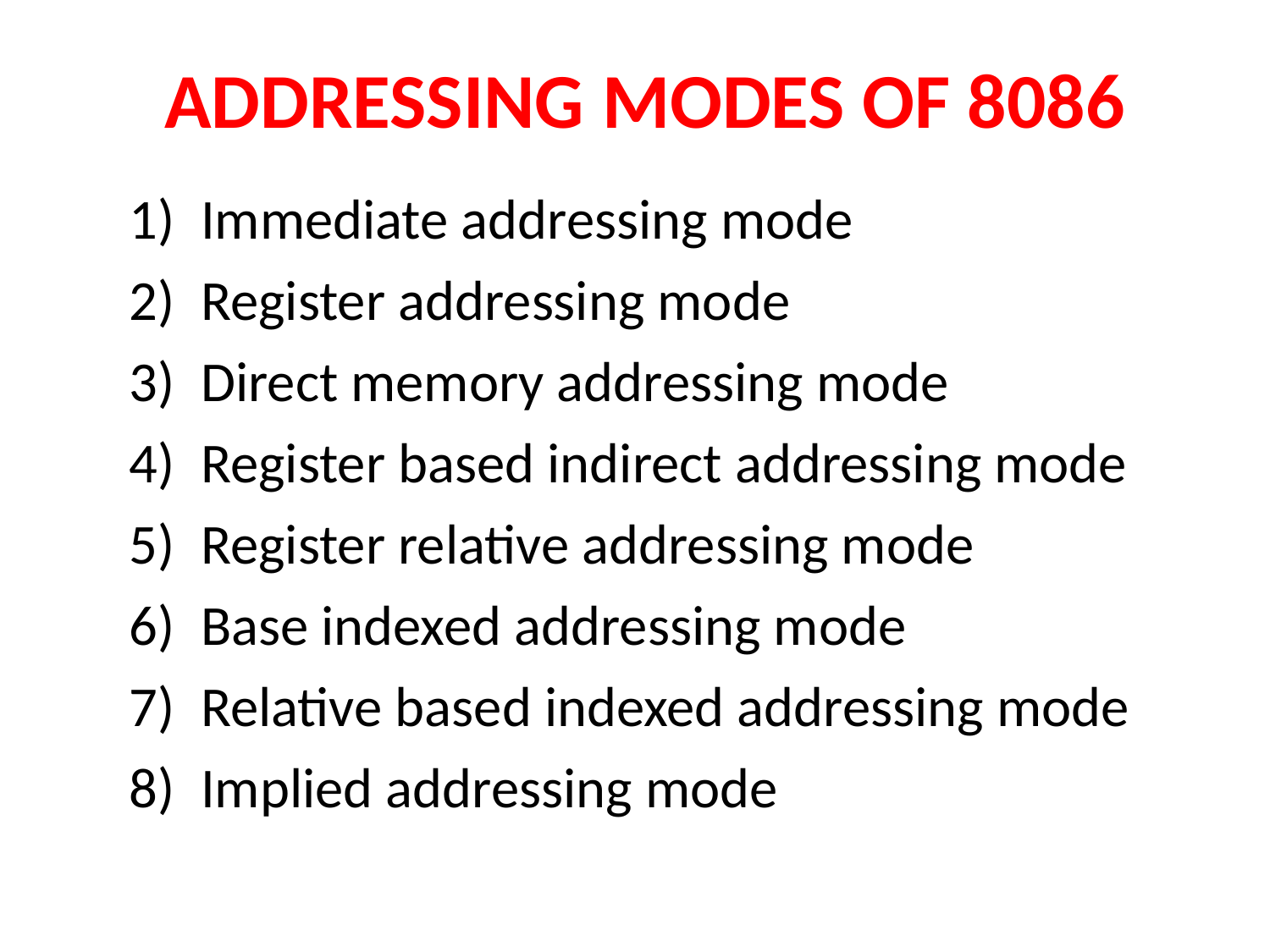

# ADDRESSING MODES OF 8086
Immediate addressing mode
Register addressing mode
Direct memory addressing mode
Register based indirect addressing mode
Register relative addressing mode
Base indexed addressing mode
Relative based indexed addressing mode
Implied addressing mode